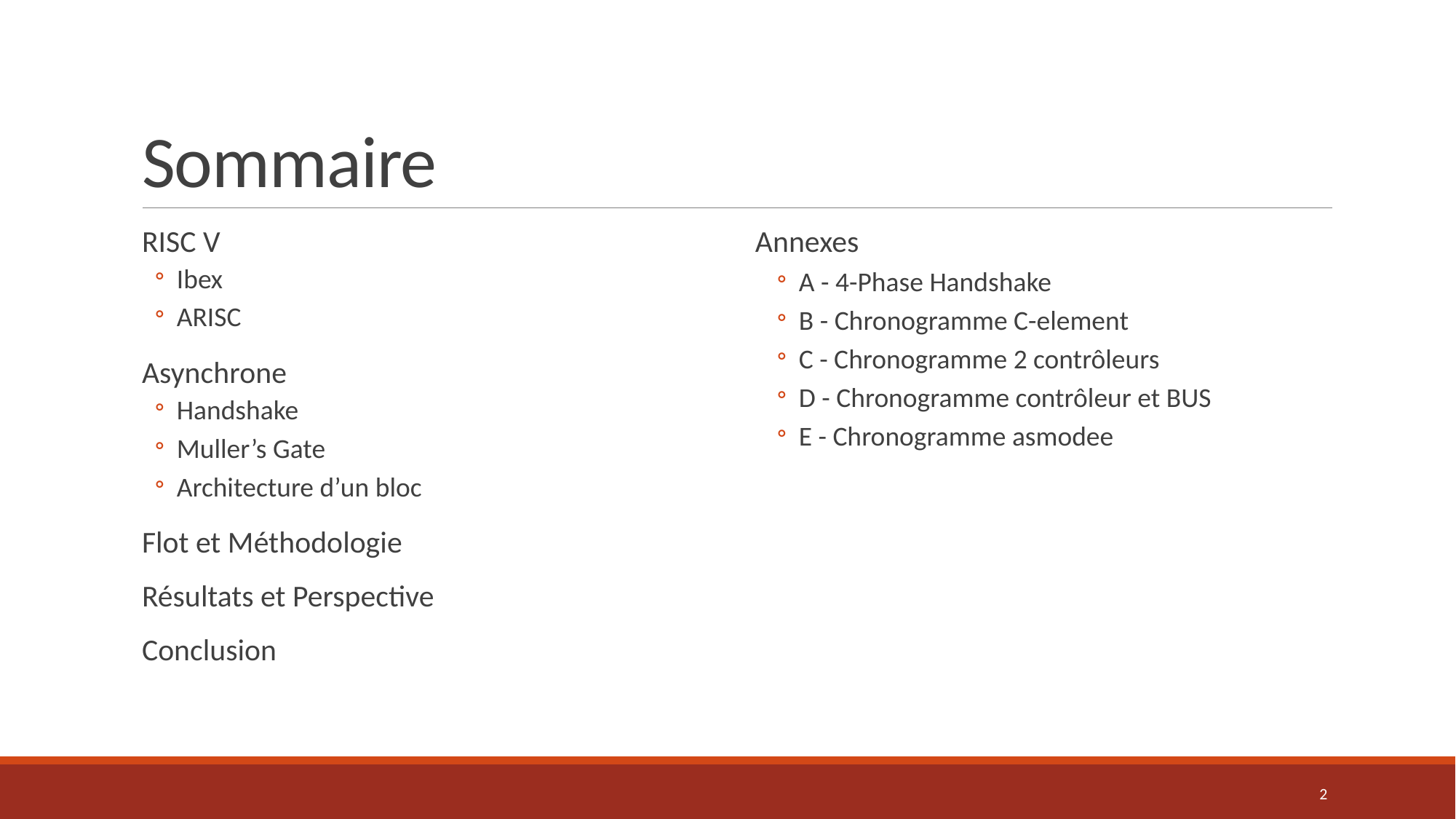

# Sommaire
RISC V
Ibex
ARISC
Asynchrone
Handshake
Muller’s Gate
Architecture d’un bloc
Flot et Méthodologie
Résultats et Perspective
Conclusion
Annexes
A - 4-Phase Handshake
B - Chronogramme C-element
C - Chronogramme 2 contrôleurs
D - Chronogramme contrôleur et BUS
E - Chronogramme asmodee

2